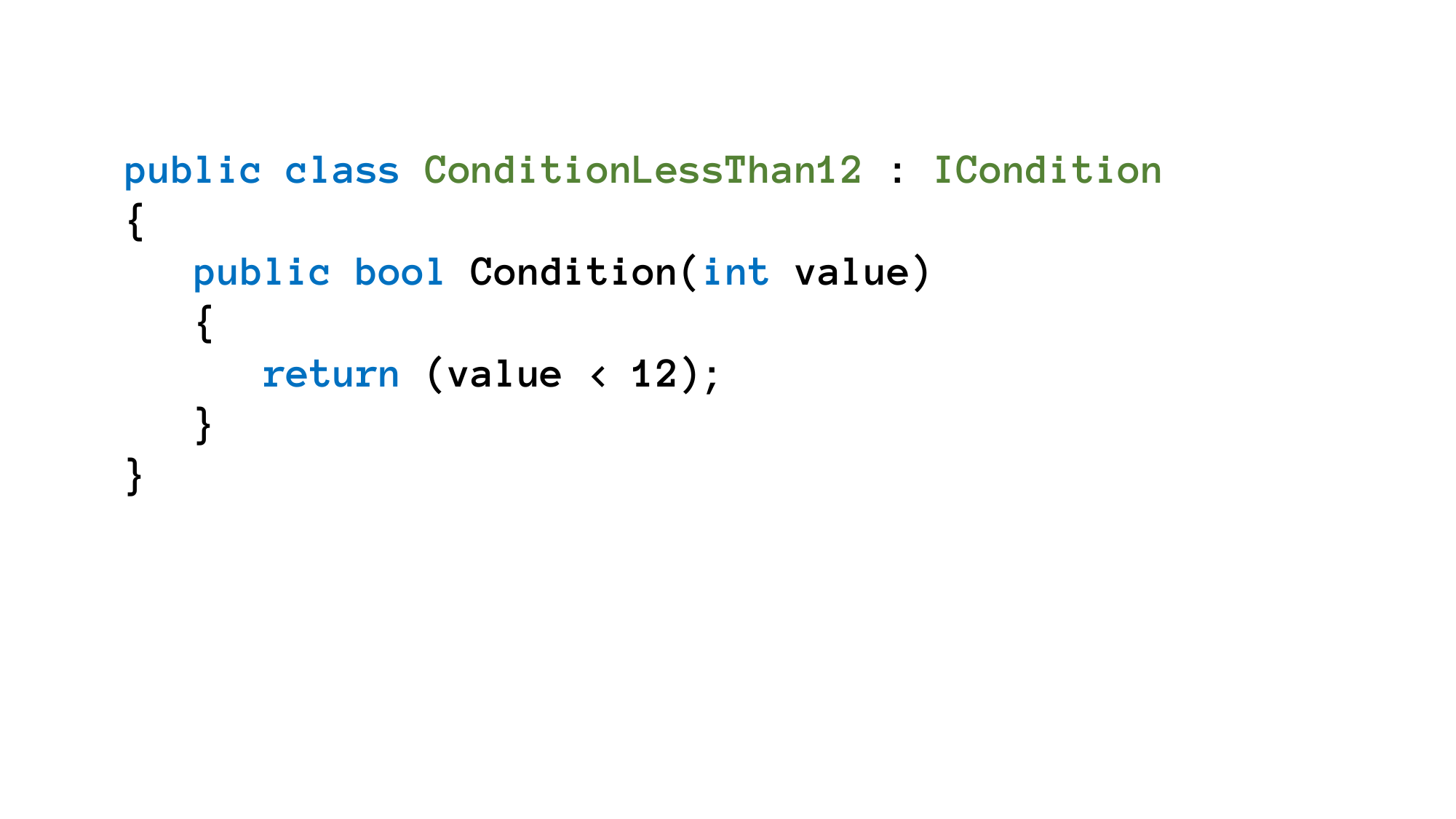

public class ConditionLessThan12 : ICondition
{
   public bool Condition(int value)
   {
      return (value < 12);
   }
}